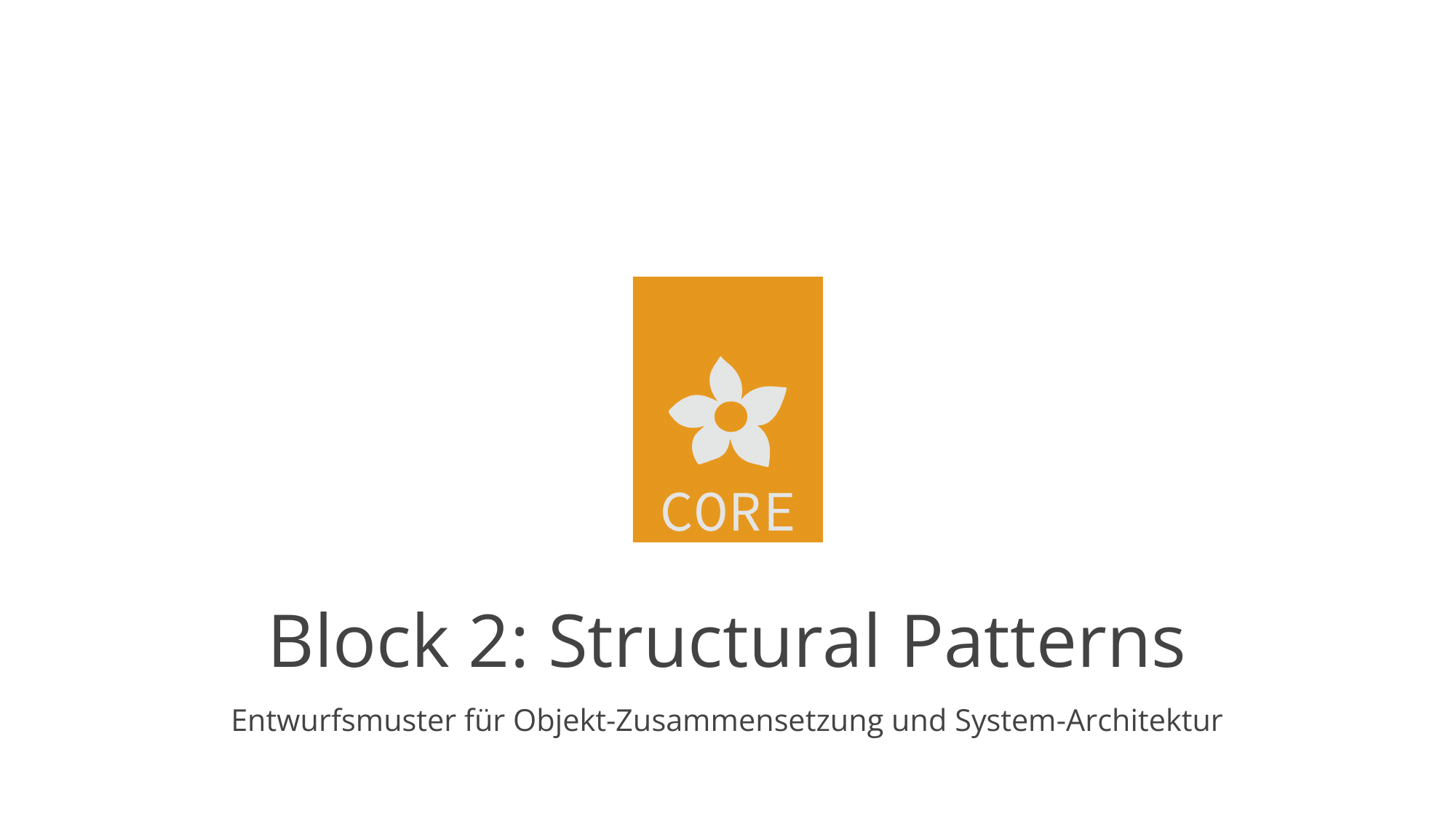

# Block 2: Structural Patterns
Entwurfsmuster für Objekt-Zusammensetzung und System-Architektur